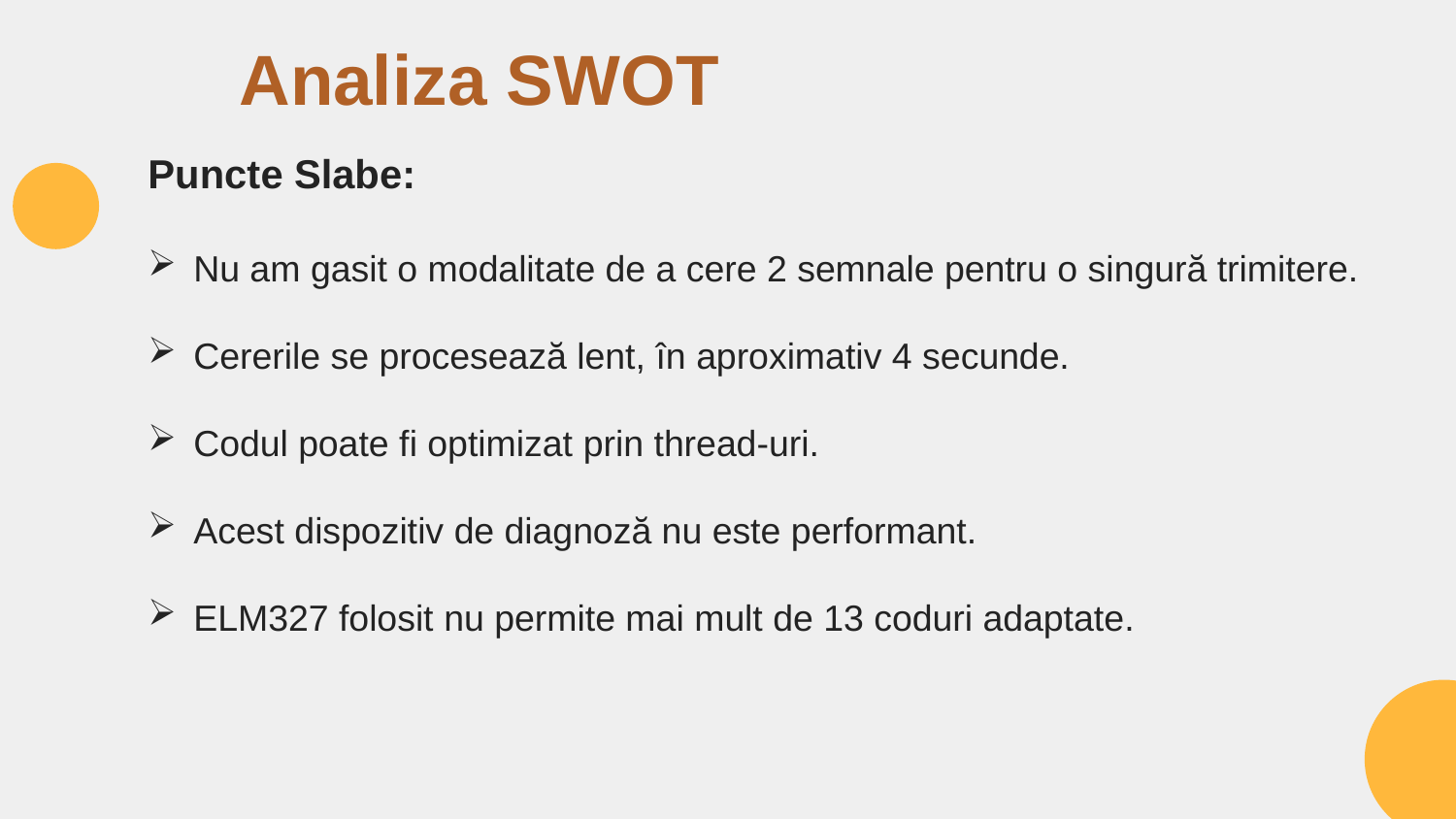

# Analiza SWOT
Puncte Slabe:

Nu am gasit o modalitate de a cere 2 semnale pentru o singură trimitere.

Cererile se procesează lent, în aproximativ 4 secunde.

Codul poate fi optimizat prin thread-uri.

Acest dispozitiv de diagnoză nu este performant.

ELM327 folosit nu permite mai mult de 13 coduri adaptate.